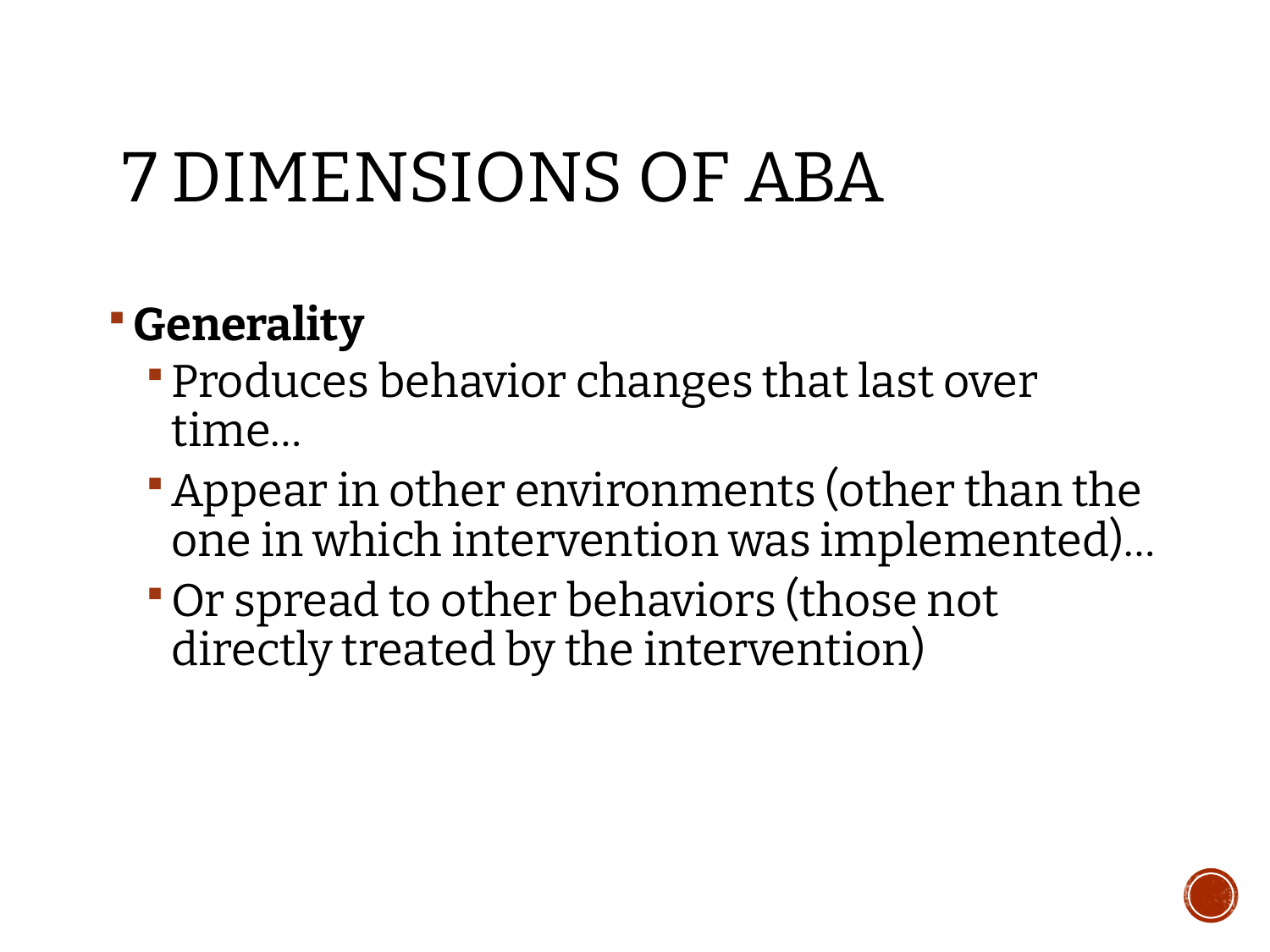

# 7 dimensions of aba
Generality
Produces behavior changes that last over time…
Appear in other environments (other than the one in which intervention was implemented)…
Or spread to other behaviors (those not directly treated by the intervention)